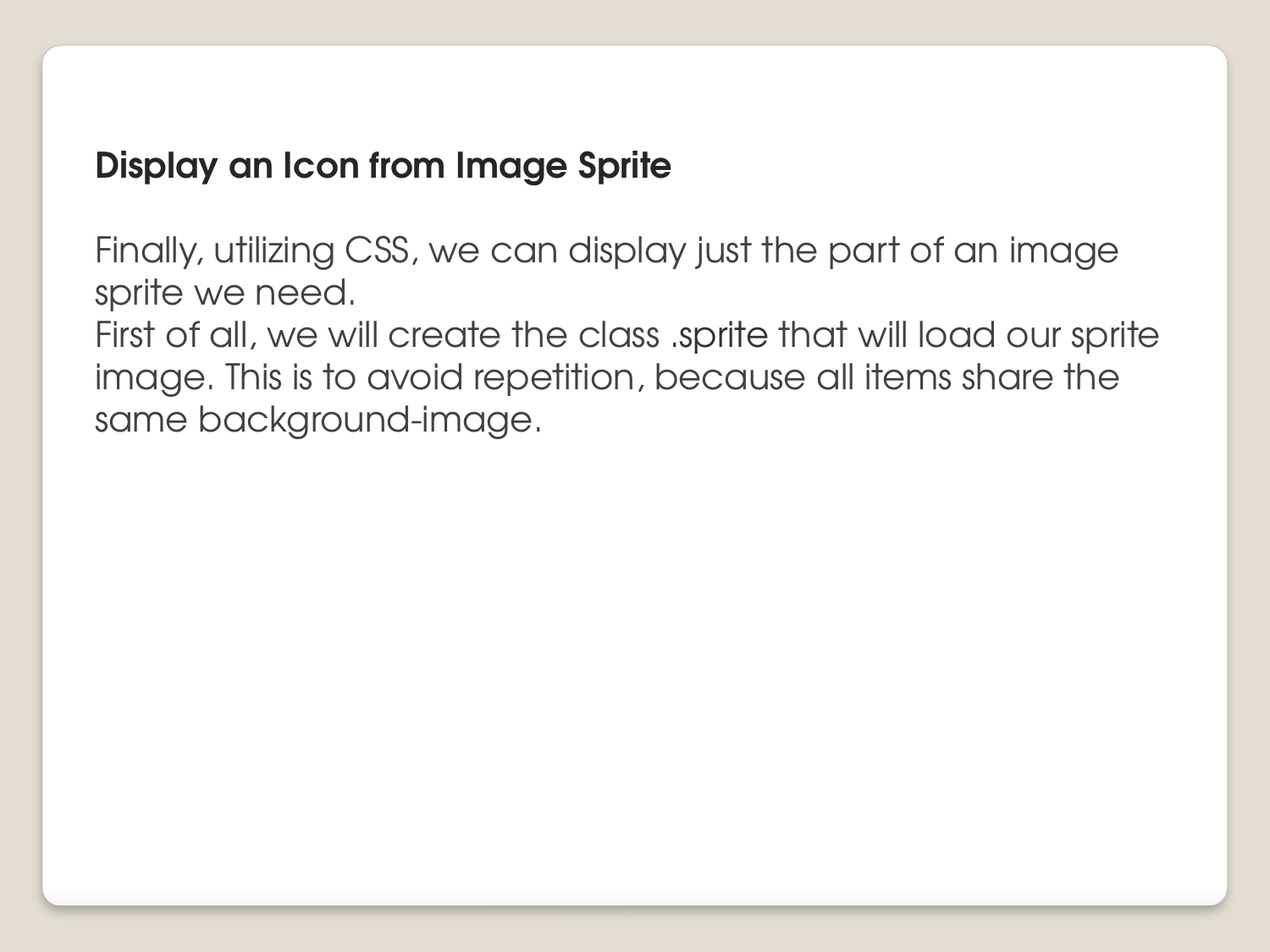

Display an Icon from Image Sprite

Finally, utilizing CSS, we can display just the part of an image sprite we need.
First of all, we will create the class .sprite that will load our sprite image. This is to avoid repetition, because all items share the same background-image.